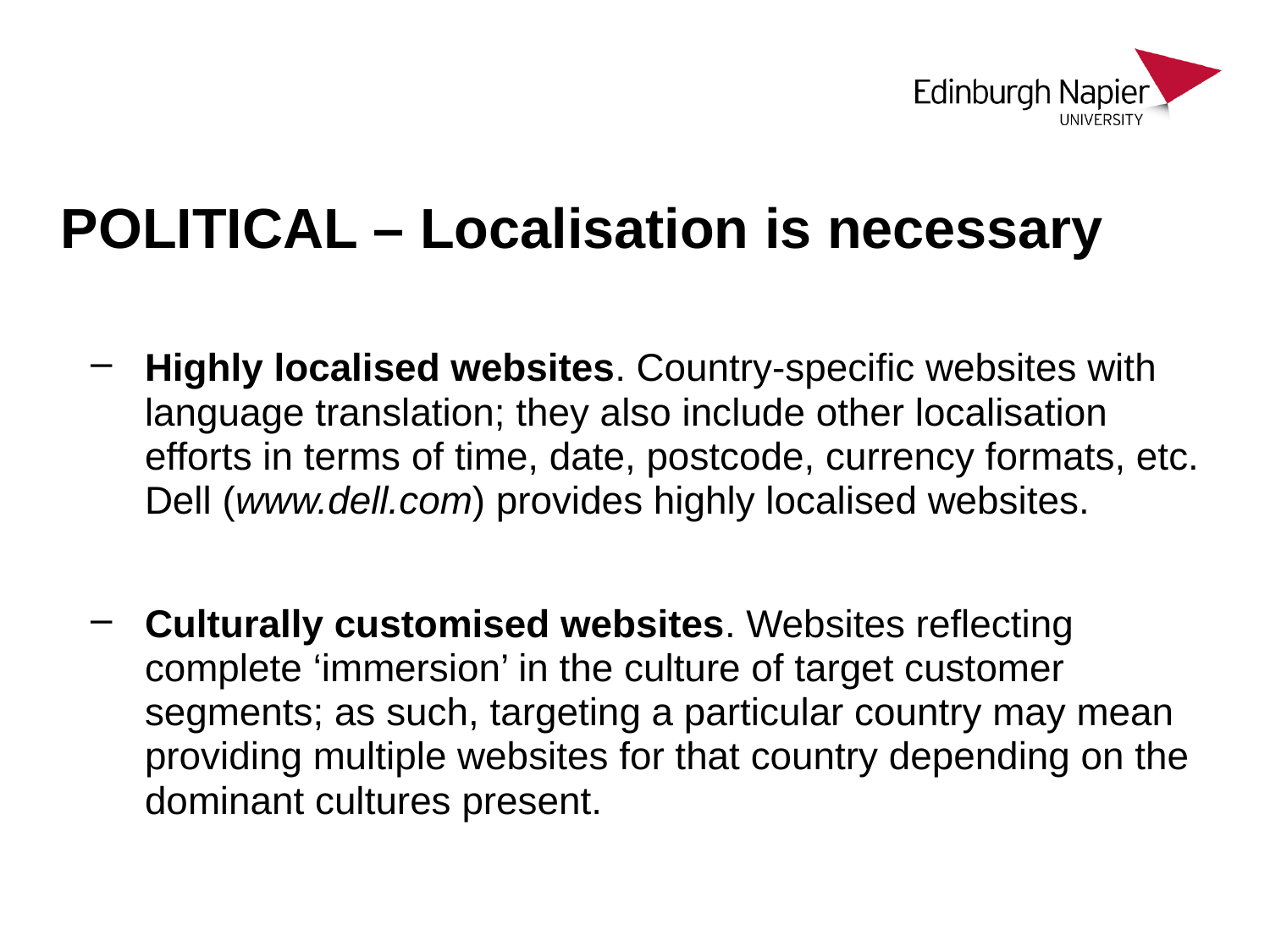

# POLITICAL – Localisation is necessary

Highly localised websites. Country-specific websites with language translation; they also include other localisation efforts in terms of time, date, postcode, currency formats, etc. Dell (www.dell.com) provides highly localised websites.

Culturally customised websites. Websites reflecting complete ‘immersion’ in the culture of target customer segments; as such, targeting a particular country may mean providing multiple websites for that country depending on the dominant cultures present.